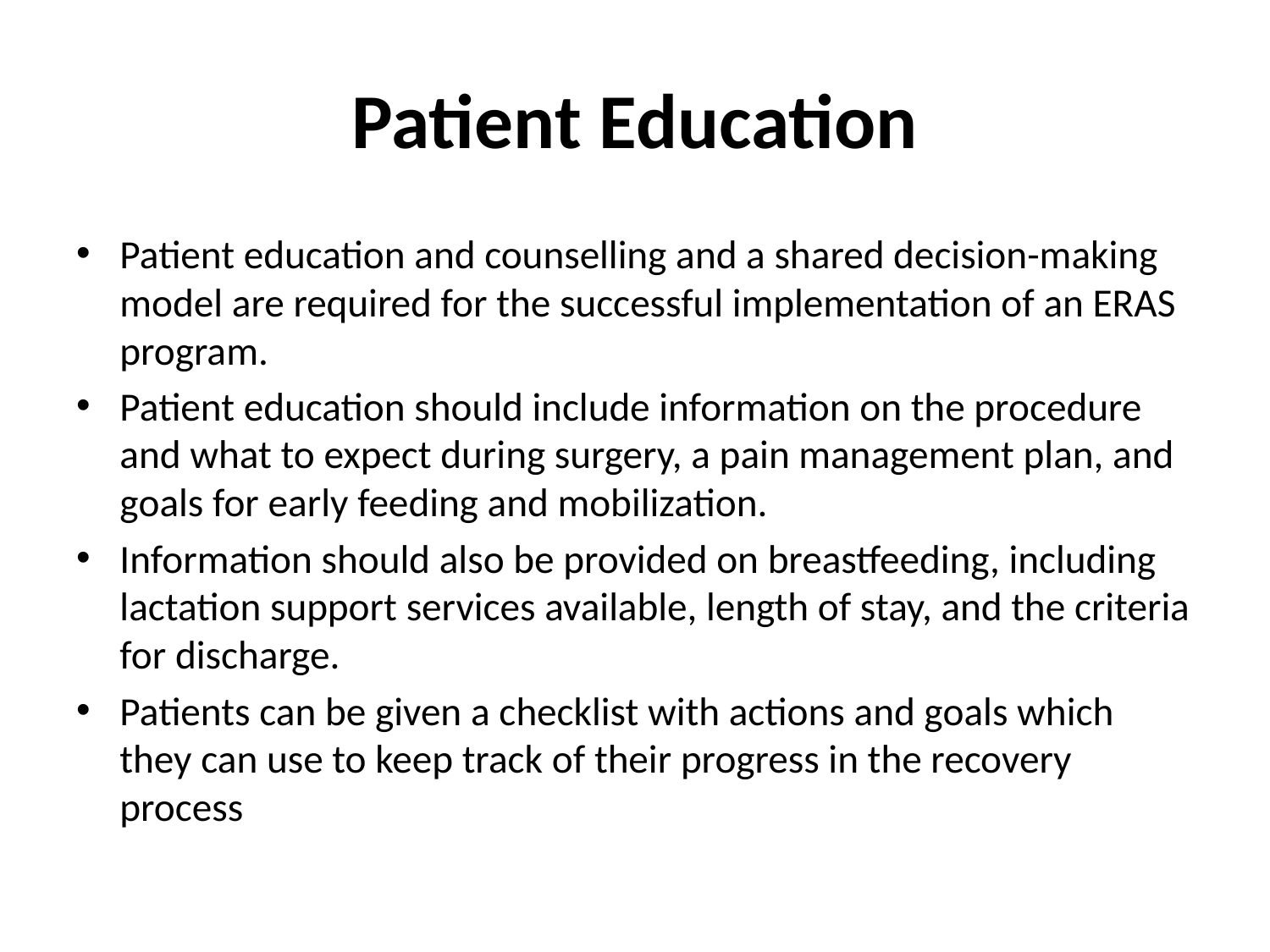

# Patient Education
Patient education and counselling and a shared decision-making model are required for the successful implementation of an ERAS program.
Patient education should include information on the procedure and what to expect during surgery, a pain management plan, and goals for early feeding and mobilization.
Information should also be provided on breastfeeding, including lactation support services available, length of stay, and the criteria for discharge.
Patients can be given a checklist with actions and goals which they can use to keep track of their progress in the recovery process